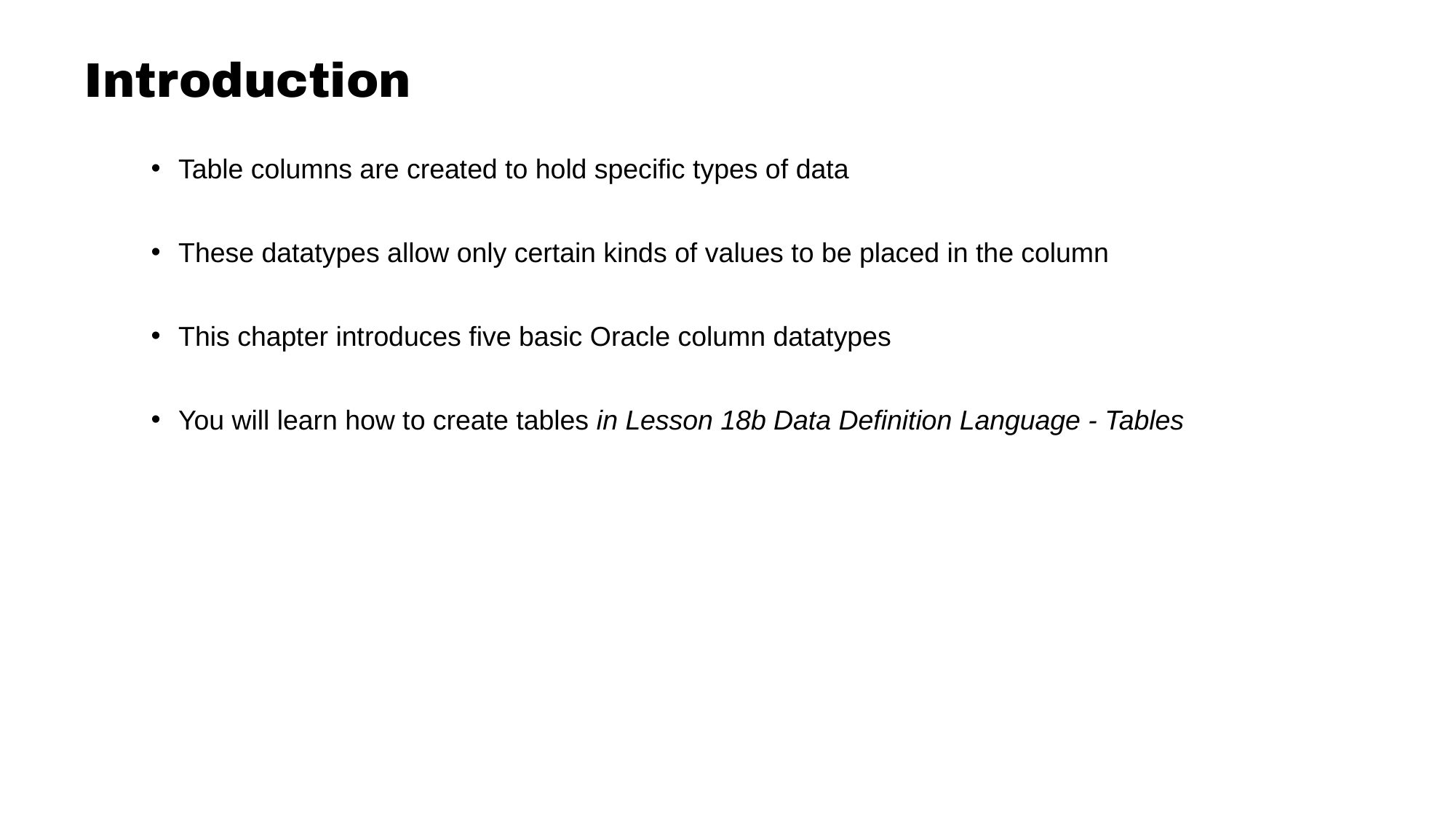

# Introduction
Table columns are created to hold specific types of data

These datatypes allow only certain kinds of values to be placed in the column

This chapter introduces five basic Oracle column datatypes

You will learn how to create tables in Lesson 18b Data Definition Language - Tables